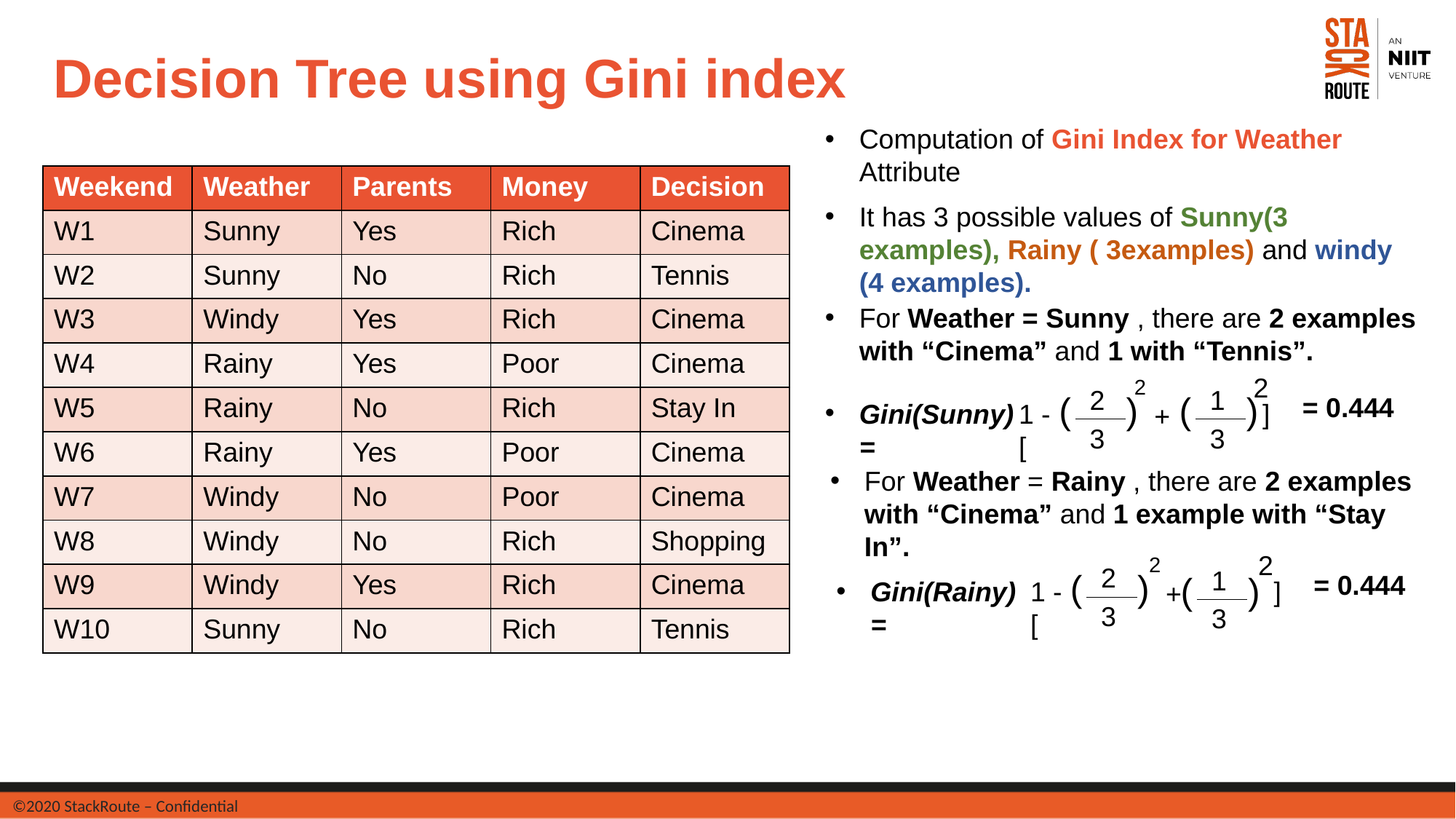

Decision Tree using Gini index
Computation of Gini Index for Weather Attribute
It has 3 possible values of Sunny(3 examples), Rainy ( 3examples) and windy (4 examples).
For Weather = Sunny , there are 2 examples with “Cinema” and 1 with “Tennis”.
2
2
2
3
(
)
1
3
(
)
= 0.444
Gini(Sunny) =
1 - [
]
+
For Weather = Rainy , there are 2 examples with “Cinema” and 1 example with “Stay In”.
2
2
2
3
(
)
1
3
(
)
= 0.444
Gini(Rainy) =
1 - [
]
+
| Weekend | Weather | Parents | Money | Decision |
| --- | --- | --- | --- | --- |
| W1 | Sunny | Yes | Rich | Cinema |
| W2 | Sunny | No | Rich | Tennis |
| W3 | Windy | Yes | Rich | Cinema |
| W4 | Rainy | Yes | Poor | Cinema |
| W5 | Rainy | No | Rich | Stay In |
| W6 | Rainy | Yes | Poor | Cinema |
| W7 | Windy | No | Poor | Cinema |
| W8 | Windy | No | Rich | Shopping |
| W9 | Windy | Yes | Rich | Cinema |
| W10 | Sunny | No | Rich | Tennis |